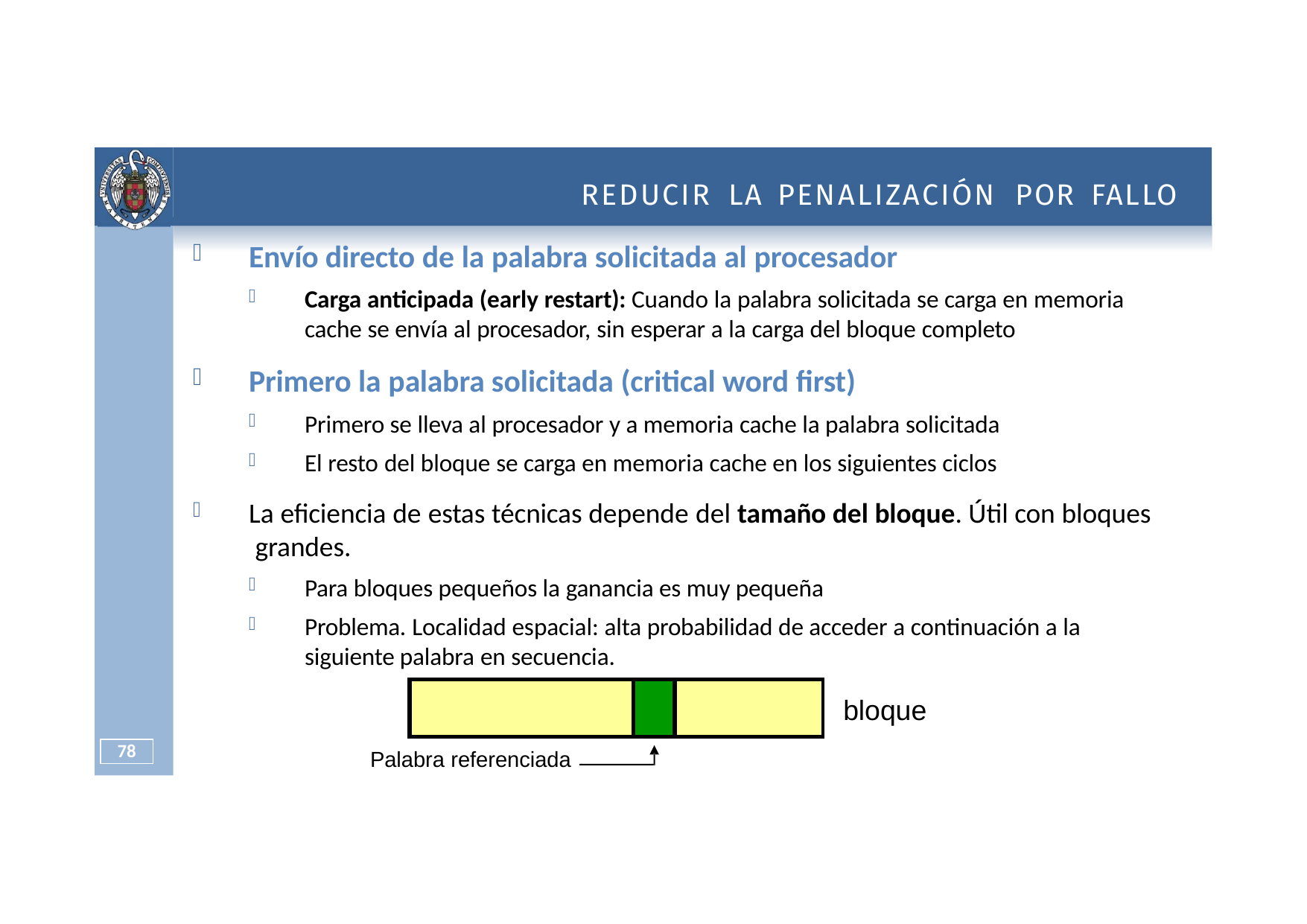

# REDUCIR	LA PENALIZACIÓN	POR	FALLO
Envío directo de la palabra solicitada al procesador
Carga anticipada (early restart): Cuando la palabra solicitada se carga en memoria  cache se envía al procesador, sin esperar a la carga del bloque completo
Primero la palabra solicitada (critical word first)
Primero se lleva al procesador y a memoria cache la palabra solicitada
El resto del bloque se carga en memoria cache en los siguientes ciclos
La eficiencia de estas técnicas depende del tamaño del bloque. Útil con bloques  grandes.
Para bloques pequeños la ganancia es muy pequeña
Problema. Localidad espacial: alta probabilidad de acceder a continuación a la  siguiente palabra en secuencia.

bloque
|  |  |  |
| --- | --- | --- |

78

Palabra referenciada